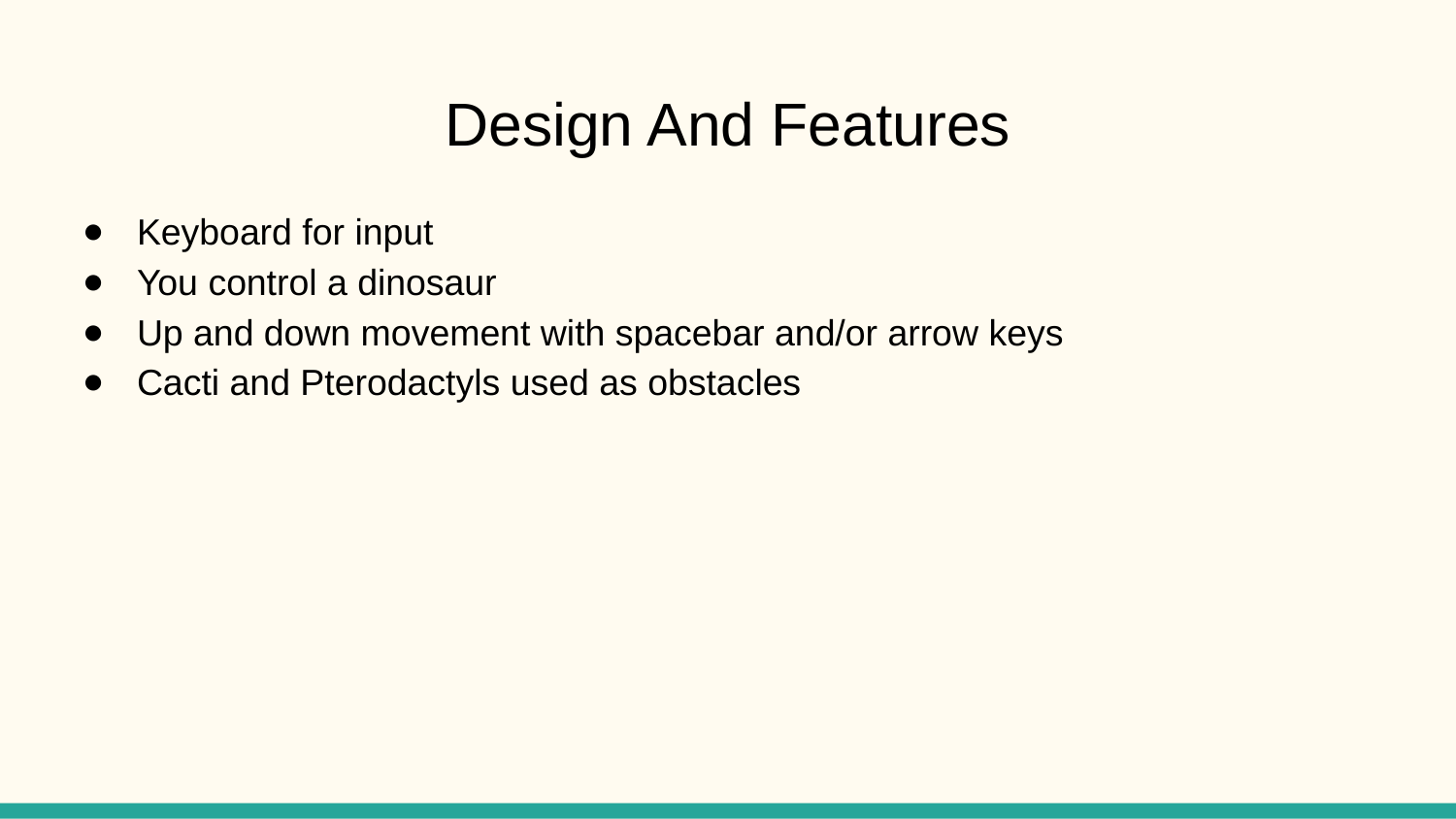

# Design And Features
Keyboard for input
You control a dinosaur
Up and down movement with spacebar and/or arrow keys
Cacti and Pterodactyls used as obstacles